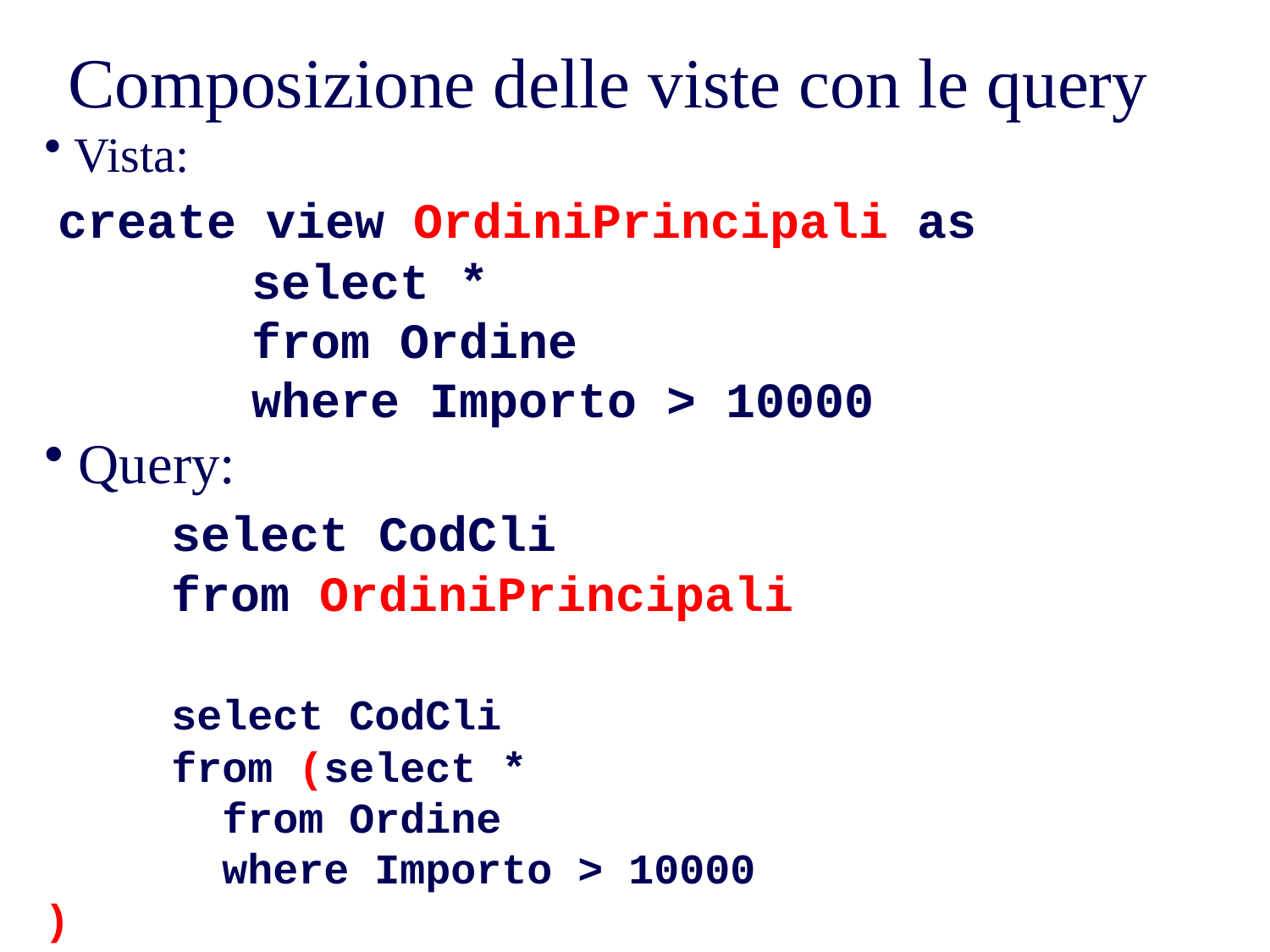

# Composizione delle viste con le query
 Vista:
 create view OrdiniPrincipali as
       select *
       from Ordine
       where Importo > 10000
 Query:
    	select CodCli
  	from OrdiniPrincipali

	select CodCli
  	from (select *
       from Ordine
       where Importo > 10000
)